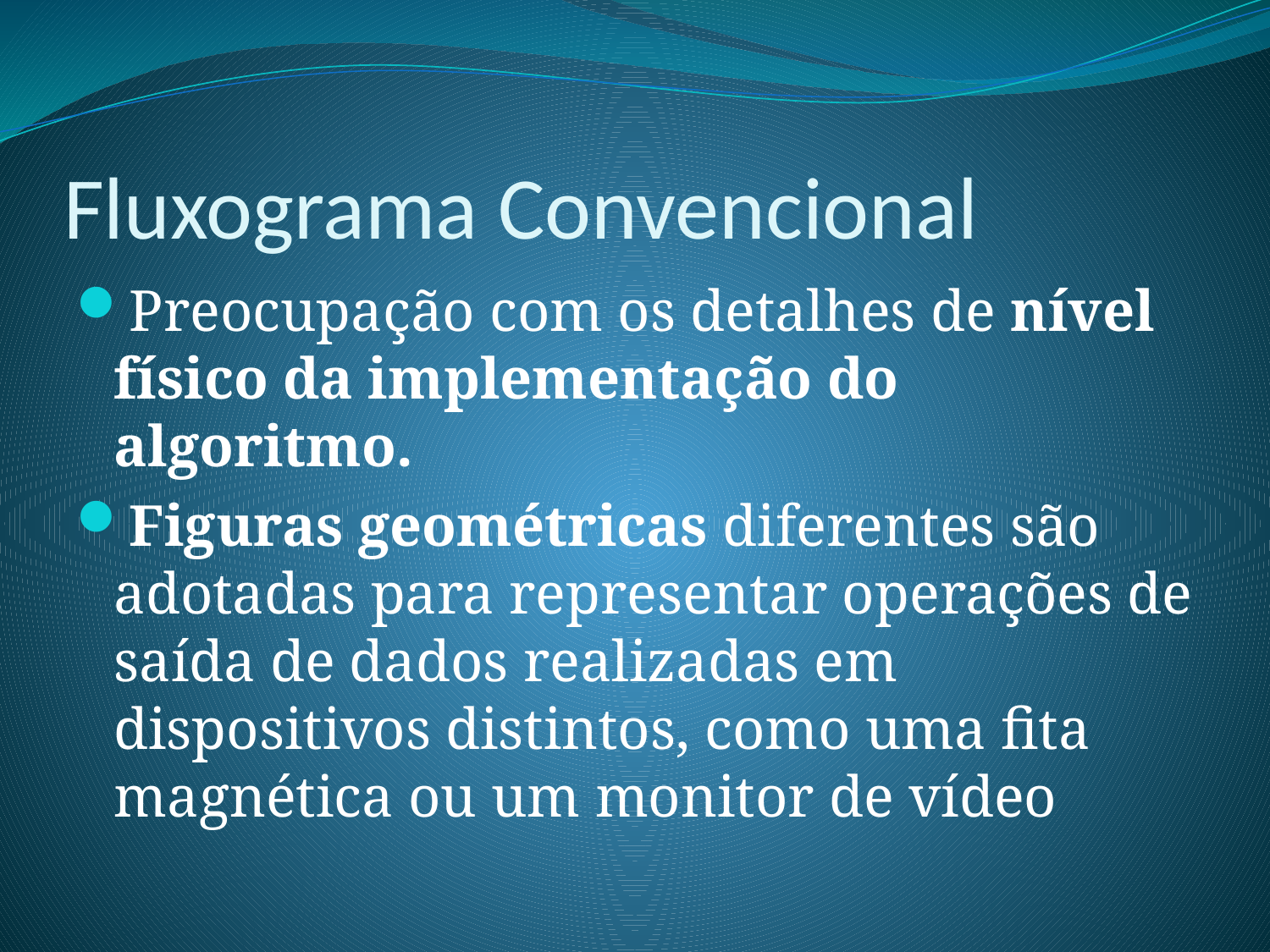

# Fluxograma Convencional
Preocupação com os detalhes de nível físico da implementação do algoritmo.
Figuras geométricas diferentes são adotadas para representar operações de saída de dados realizadas em dispositivos distintos, como uma fita magnética ou um monitor de vídeo